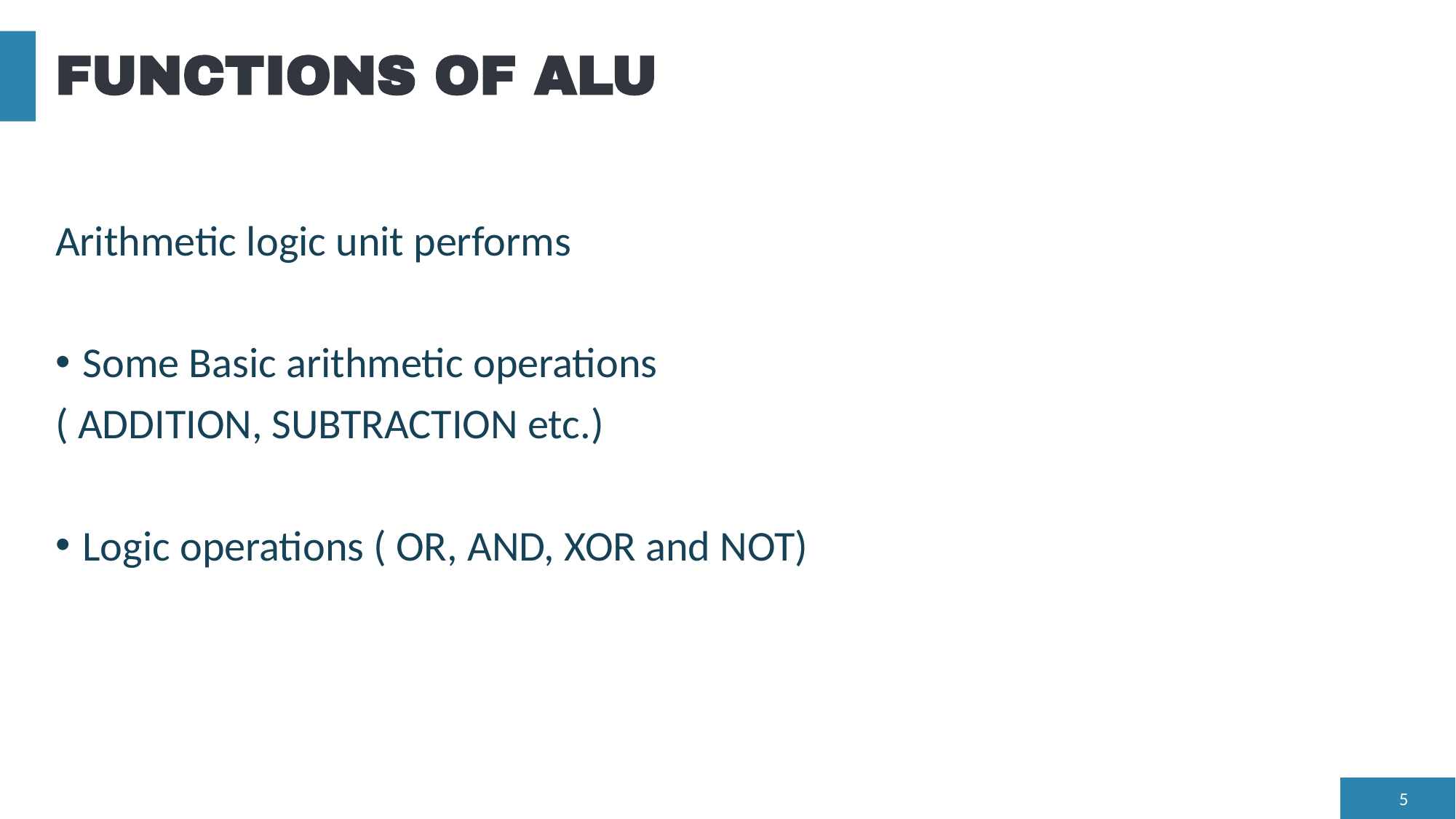

# FUNCTIONS OF ALU

Arithmetic logic unit performs

Some Basic arithmetic operations
( ADDITION, SUBTRACTION etc.)

Logic operations ( OR, AND, XOR and NOT)
5